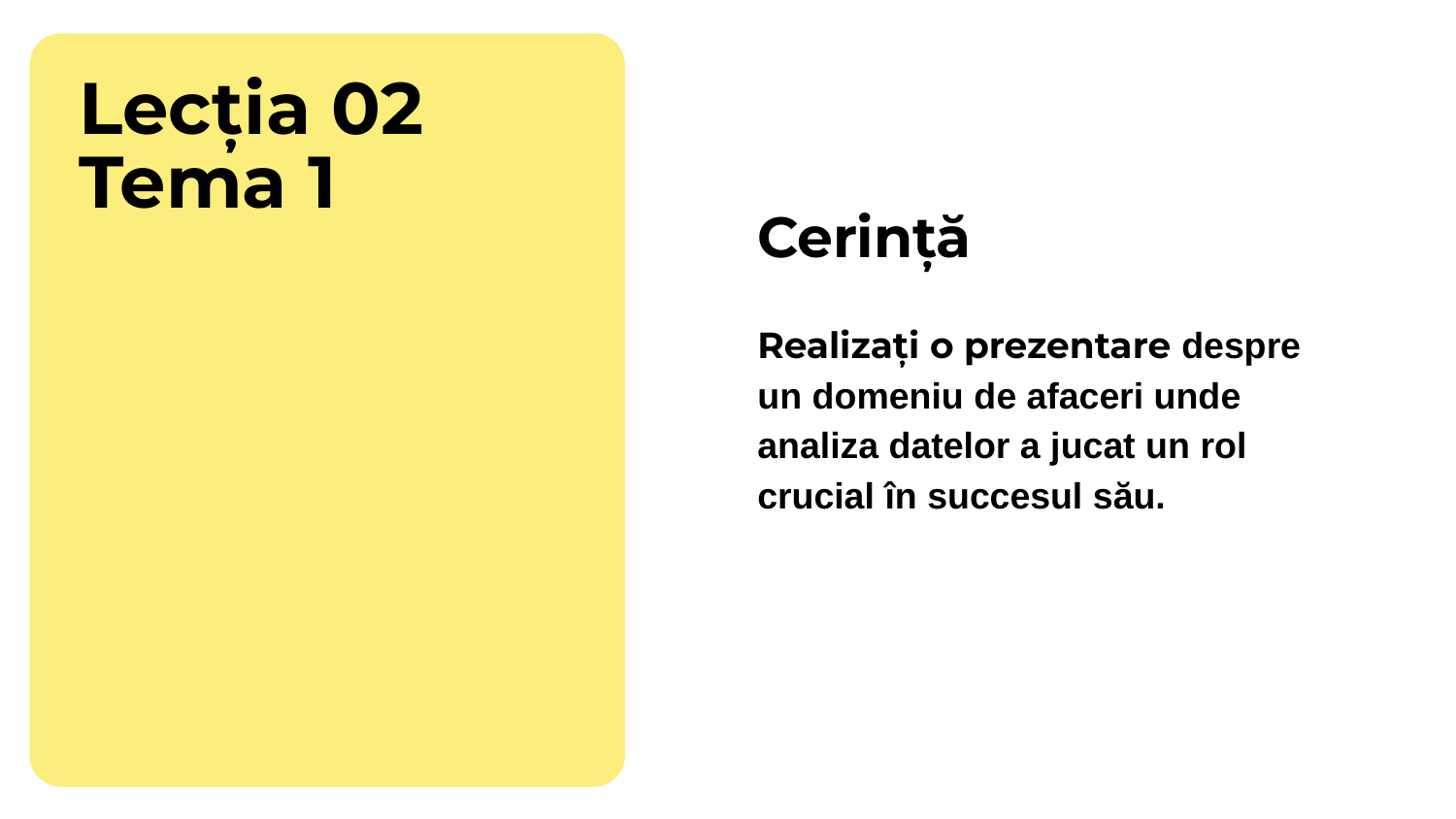

Lecția 02
Tema 1
Cerință
Realizați o prezentare despre un domeniu de afaceri unde analiza datelor a jucat un rol crucial în succesul său.